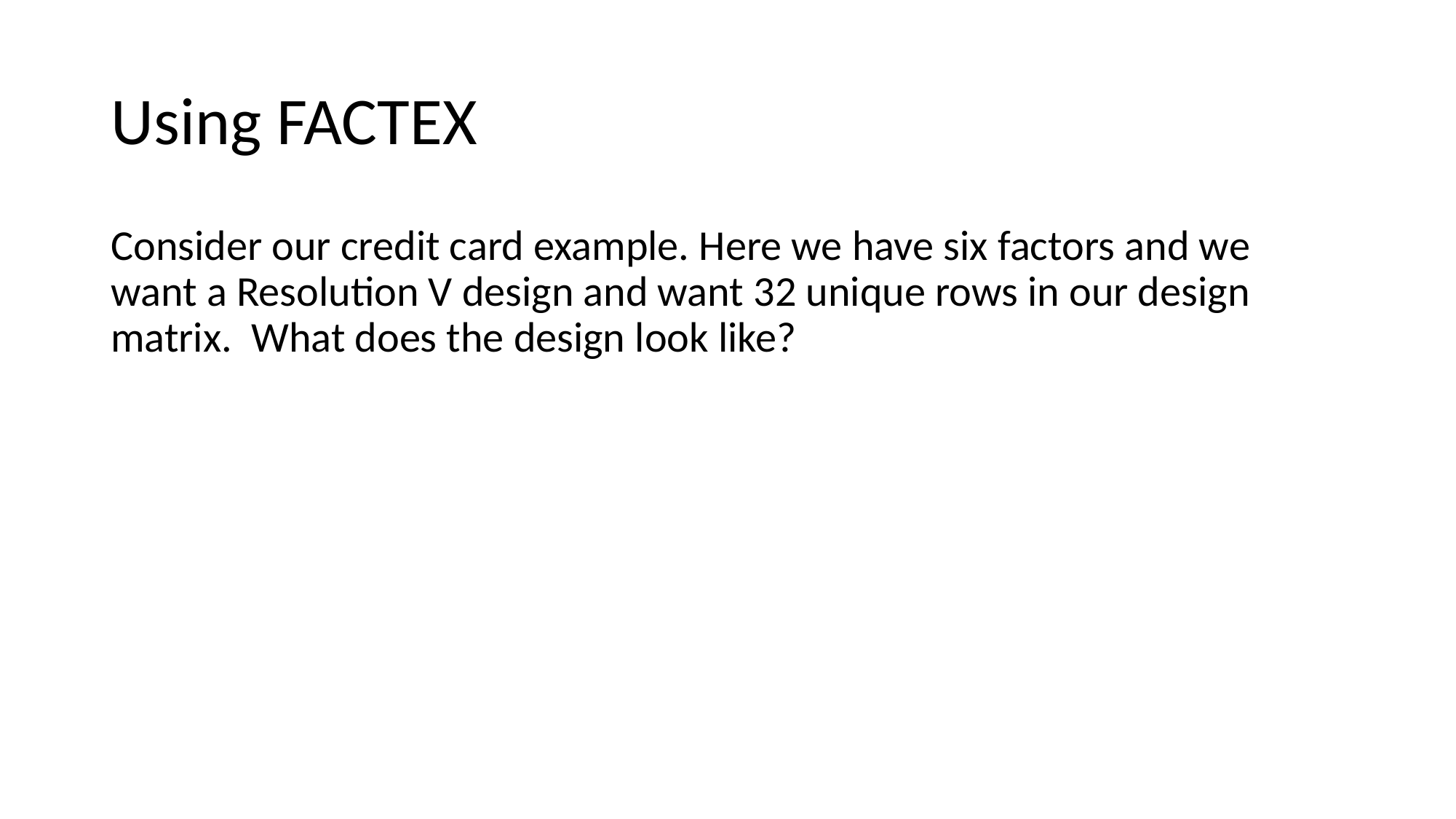

# Using FACTEX
Consider our credit card example. Here we have six factors and we want a Resolution V design and want 32 unique rows in our design matrix.  What does the design look like?